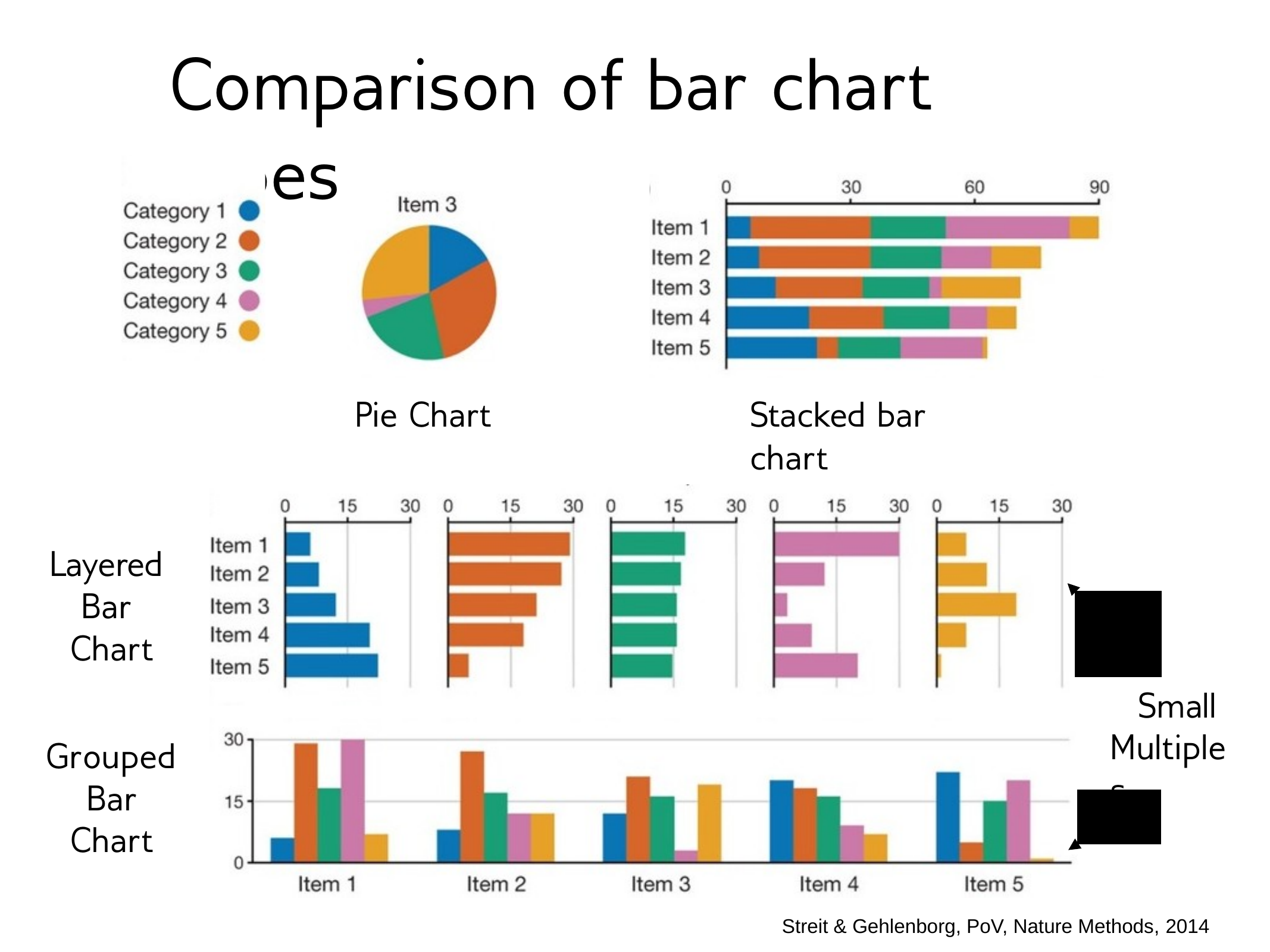

# Comparison of bar chart types

Pie Chart
Stacked bar chart

Layered  Bar  Chart

Grouped  Bar  Chart

Small  Multiples

Streit & Gehlenborg, PoV, Nature Methods, 2014